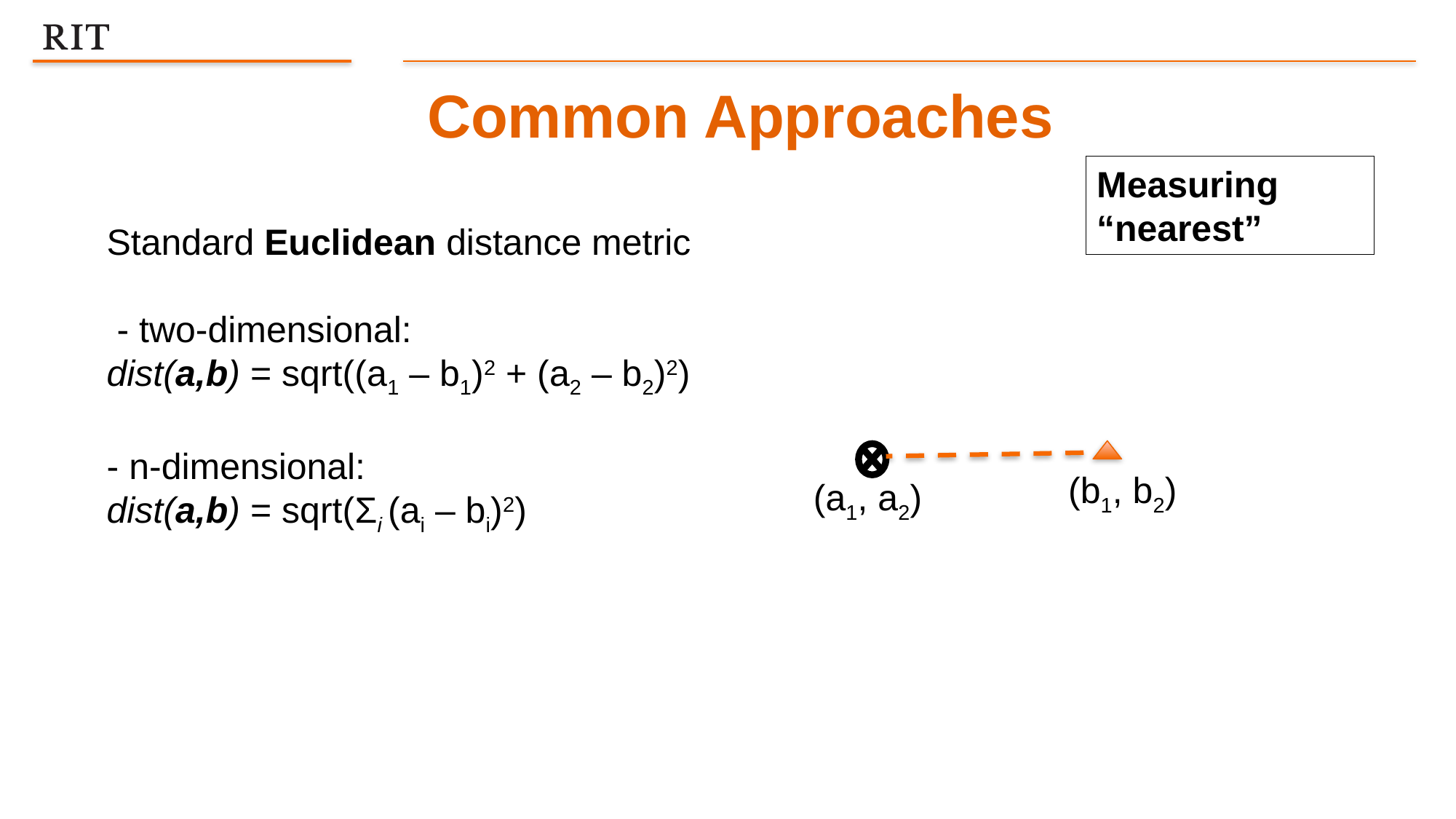

Common Approaches
Measuring “nearest”
Standard Euclidean distance metric

 - two-dimensional:
dist(a,b) = sqrt((a1 – b1)2 + (a2 – b2)2)

- n-dimensional:
dist(a,b) = sqrt(Σi (ai – bi)2)

(a1, a2)
(b1, b2)